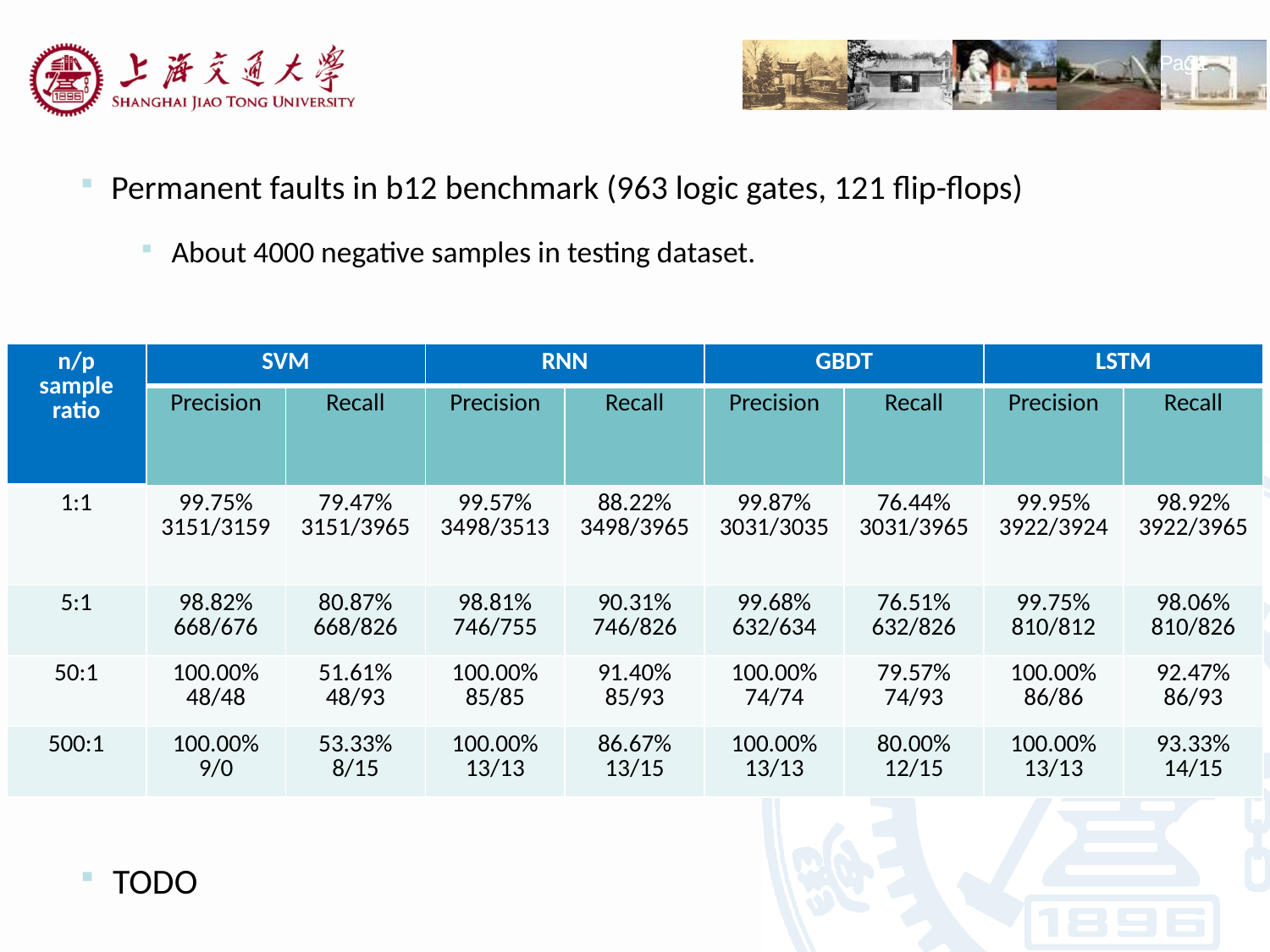

Permanent faults in b12 benchmark (963 logic gates, 121 flip-flops)
About 4000 negative samples in testing dataset.
| n/p sample ratio | SVM |  | RNN |  | GBDT |  | LSTM |  |
| --- | --- | --- | --- | --- | --- | --- | --- | --- |
|  | Precision | Recall | Precision | Recall | Precision | Recall | Precision | Recall |
| 1:1 | 99.75% 3151/3159 | 79.47% 3151/3965 | 99.57% 3498/3513 | 88.22% 3498/3965 | 99.87% 3031/3035 | 76.44% 3031/3965 | 99.95% 3922/3924 | 98.92% 3922/3965 |
| 5:1 | 98.82% 668/676 | 80.87% 668/826 | 98.81% 746/755 | 90.31% 746/826 | 99.68% 632/634 | 76.51% 632/826 | 99.75% 810/812 | 98.06% 810/826 |
| 50:1 | 100.00% 48/48 | 51.61% 48/93 | 100.00% 85/85 | 91.40% 85/93 | 100.00% 74/74 | 79.57% 74/93 | 100.00% 86/86 | 92.47% 86/93 |
| 500:1 | 100.00% 9/0 | 53.33% 8/15 | 100.00% 13/13 | 86.67% 13/15 | 100.00% 13/13 | 80.00% 12/15 | 100.00% 13/13 | 93.33% 14/15 |
TODO